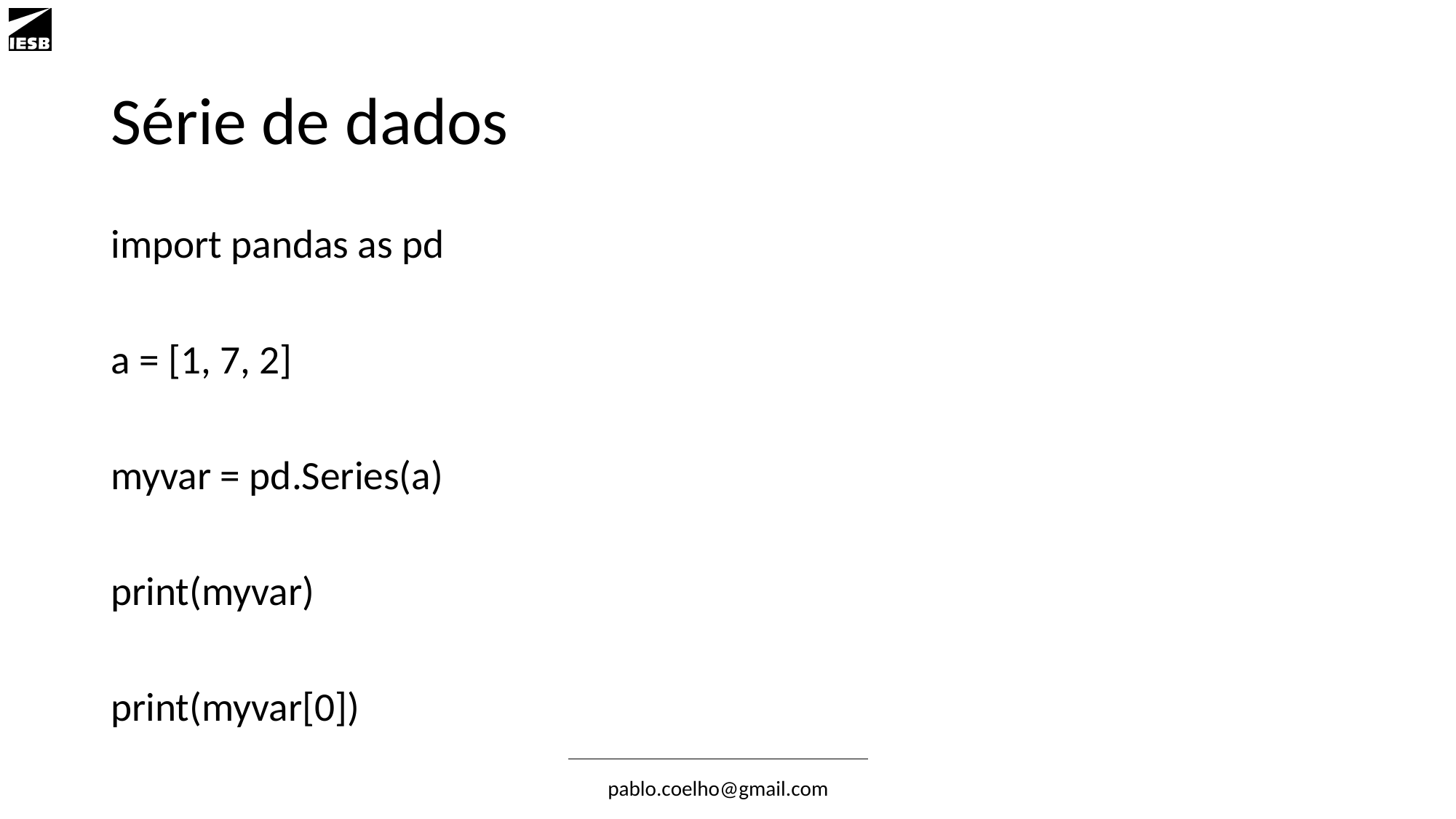

# Série de dados
import pandas as pd

a = [1, 7, 2]

myvar = pd.Series(a)

print(myvar)

print(myvar[0])